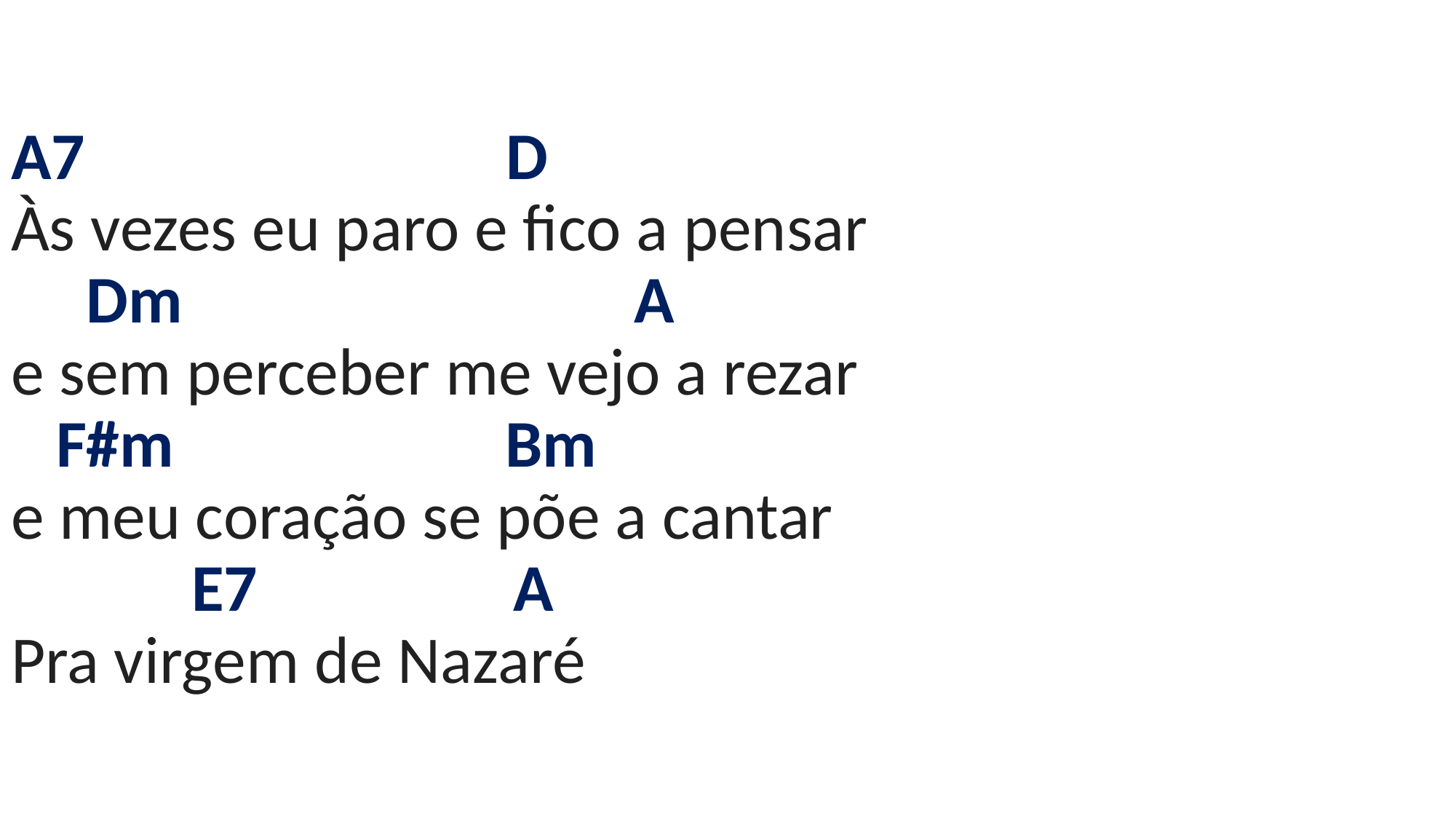

# A7                            D Às vezes eu paro e fico a pensar Dm                              A e sem perceber me vejo a rezar F#m                      Bm e meu coração se põe a cantar E7                 A Pra virgem de Nazaré